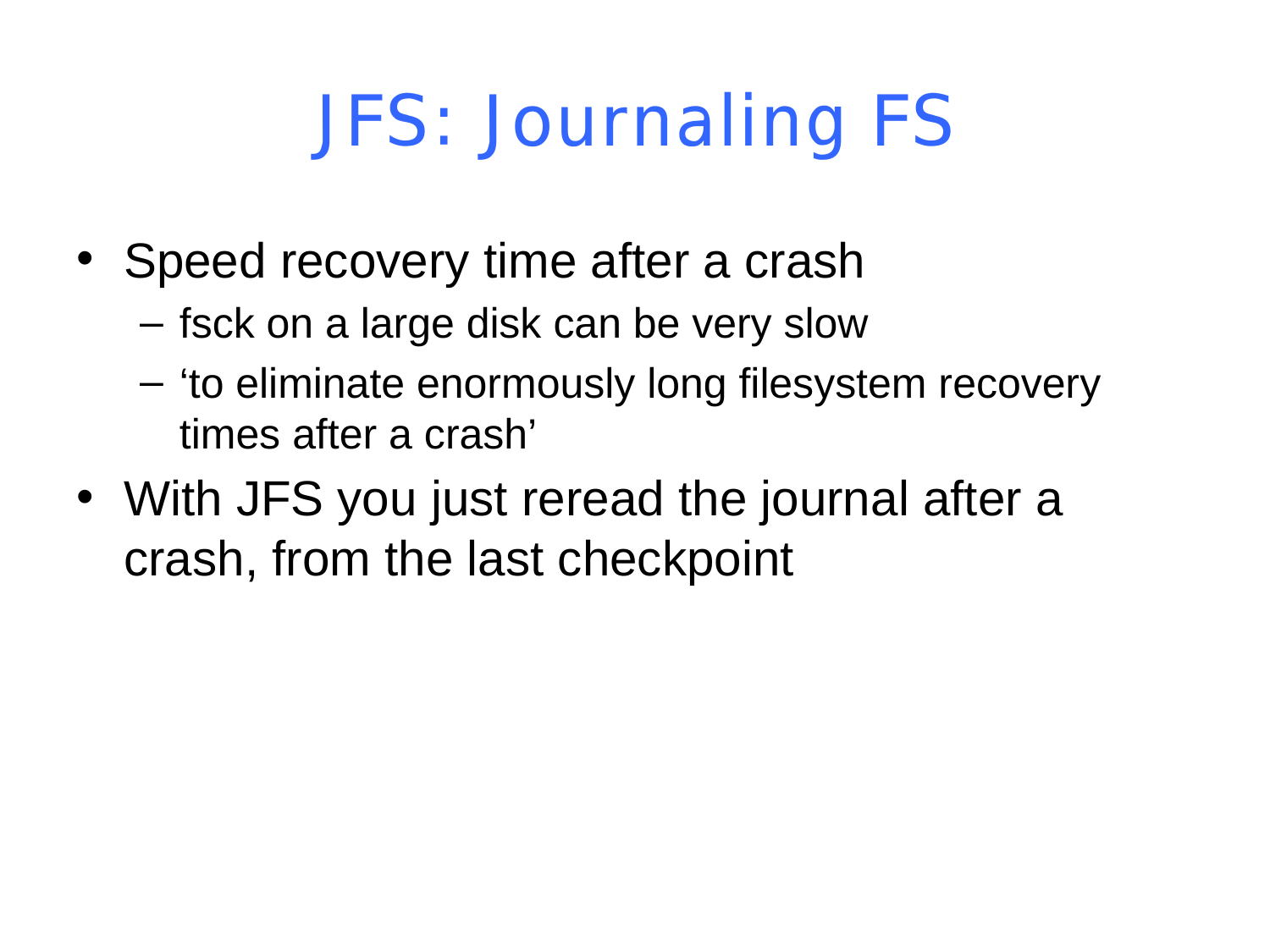

# JFS: Journaling FS
Speed recovery time after a crash
fsck on a large disk can be very slow
‘to eliminate enormously long filesystem recovery times after a crash’
With JFS you just reread the journal after a crash, from the last checkpoint